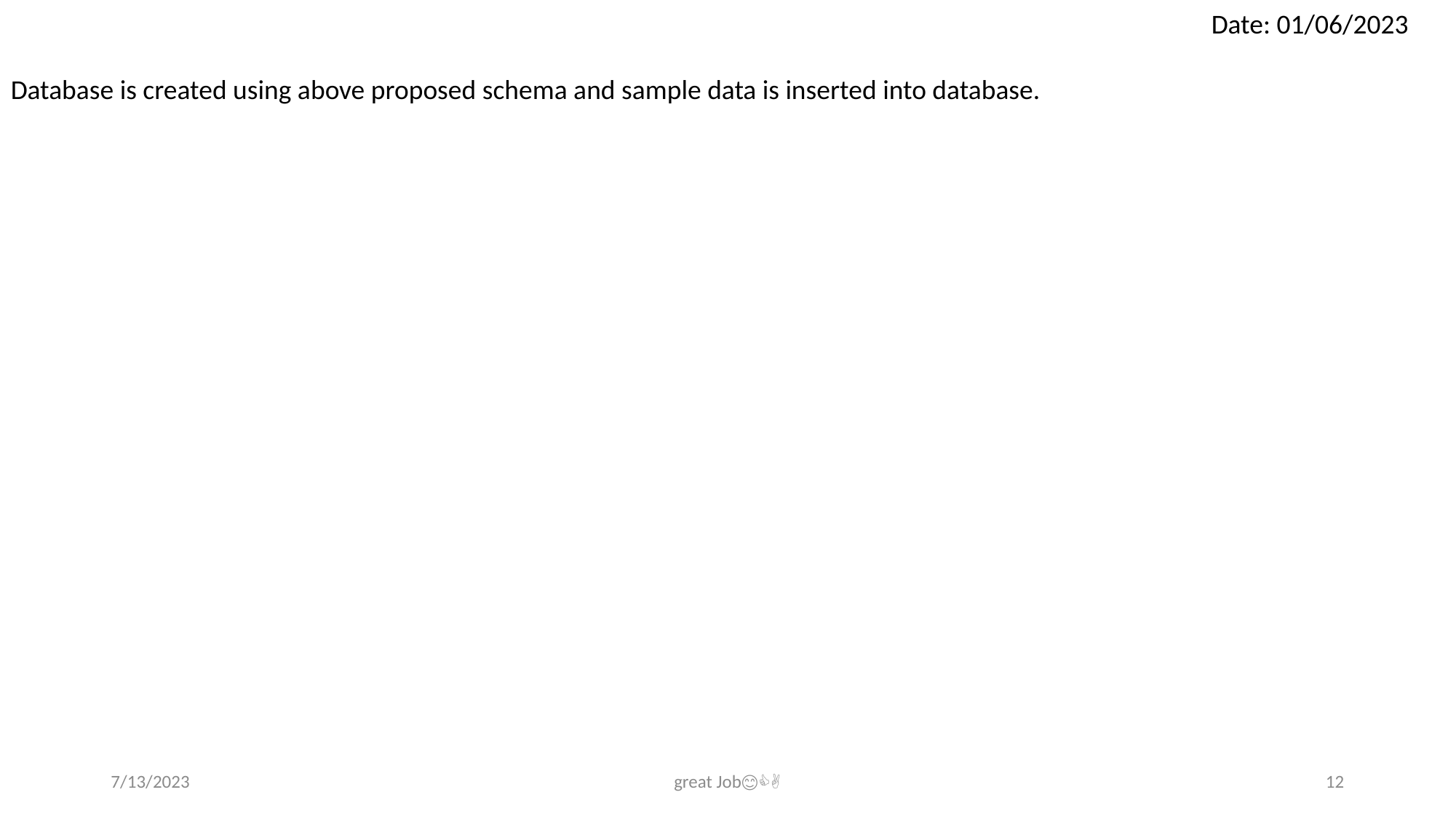

Date: 01/06/2023

Database is created using above proposed schema and sample data is inserted into database.
7/13/2023
great Job😊👍✌️
12